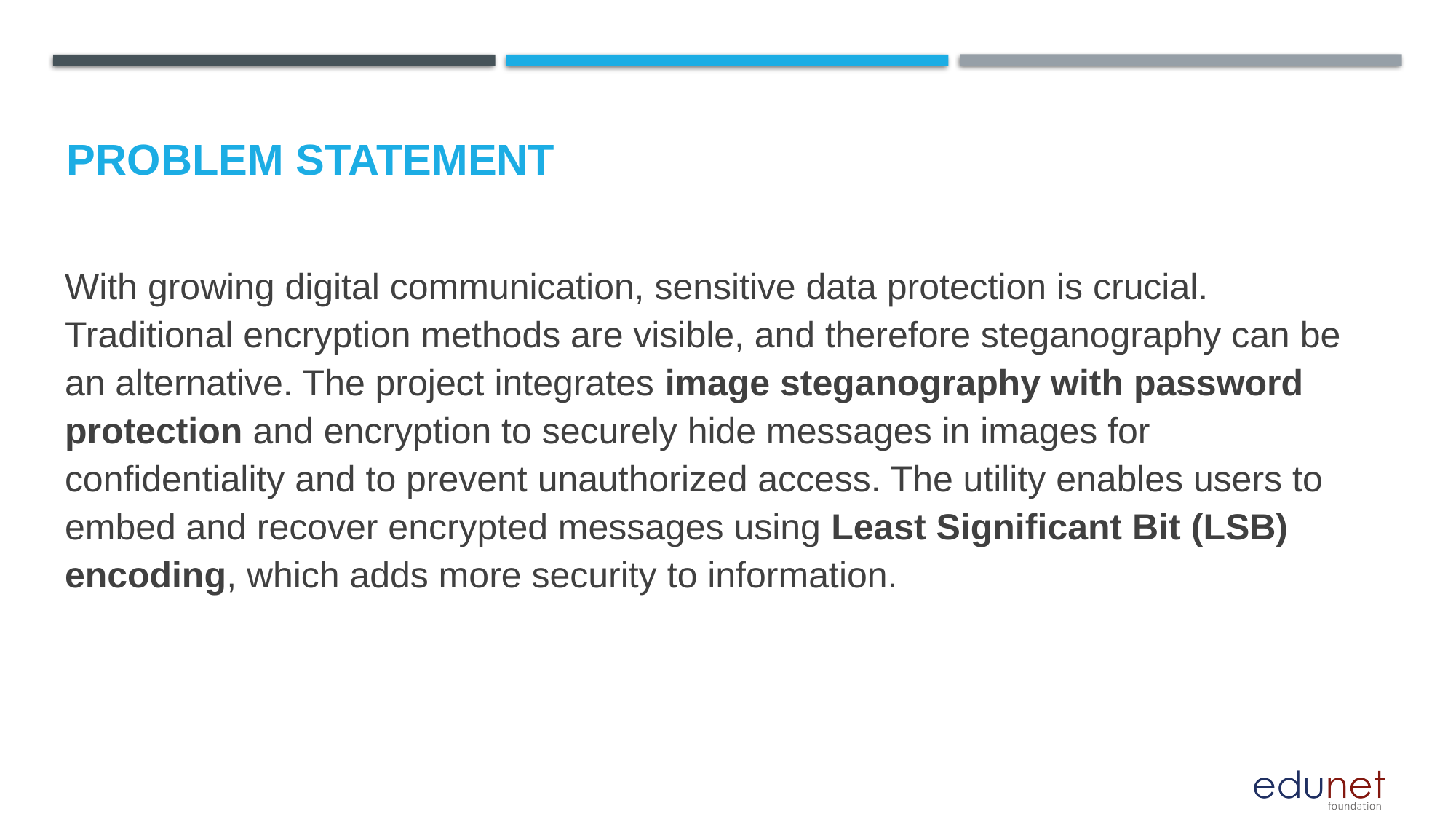

# Problem Statement
With growing digital communication, sensitive data protection is crucial. Traditional encryption methods are visible, and therefore steganography can be an alternative. The project integrates image steganography with password protection and encryption to securely hide messages in images for confidentiality and to prevent unauthorized access. The utility enables users to embed and recover encrypted messages using Least Significant Bit (LSB) encoding, which adds more security to information.